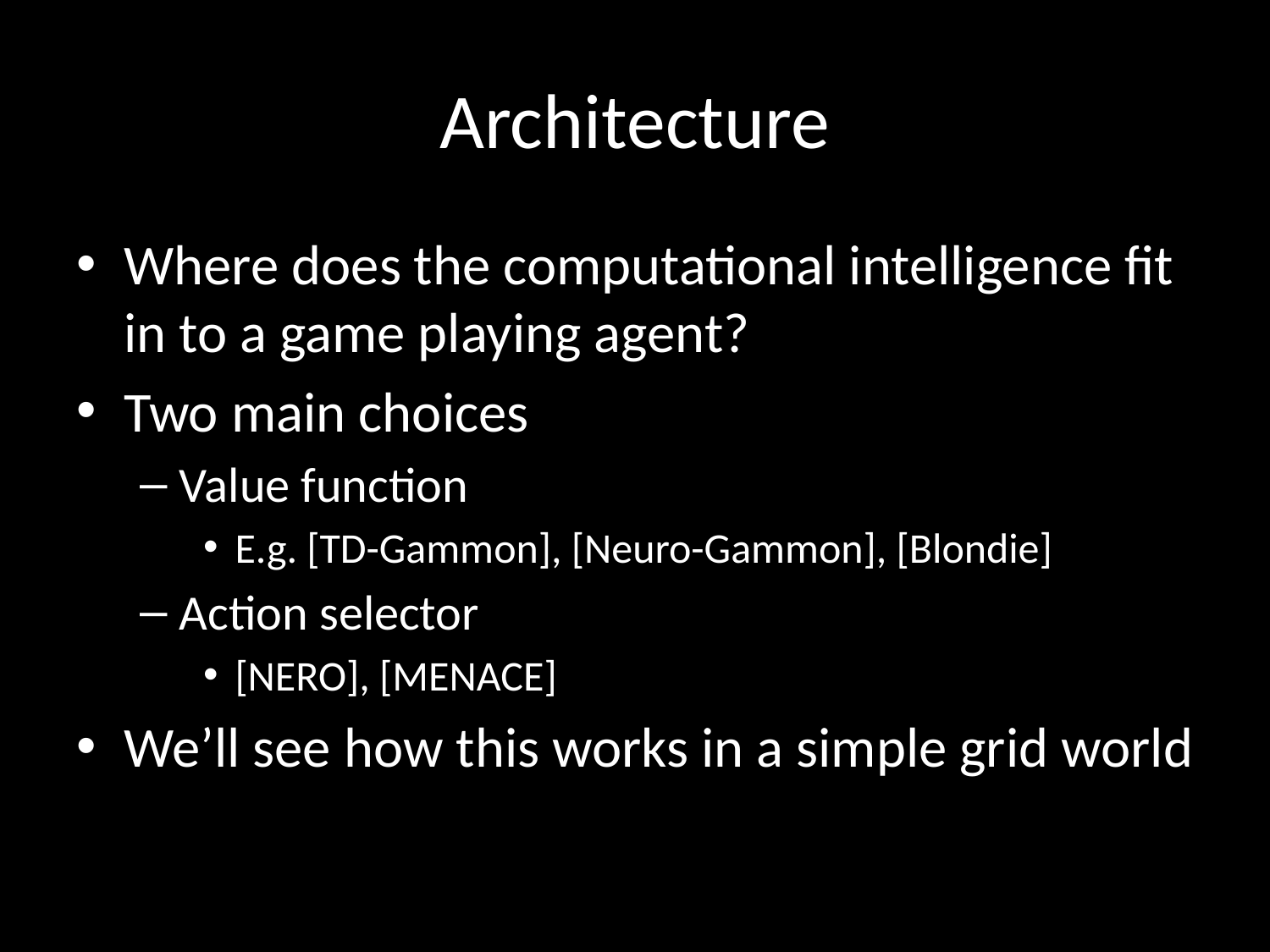

# Architecture
Where does the computational intelligence fit in to a game playing agent?
Two main choices
Value function
E.g. [TD-Gammon], [Neuro-Gammon], [Blondie]
Action selector
[NERO], [MENACE]
We’ll see how this works in a simple grid world